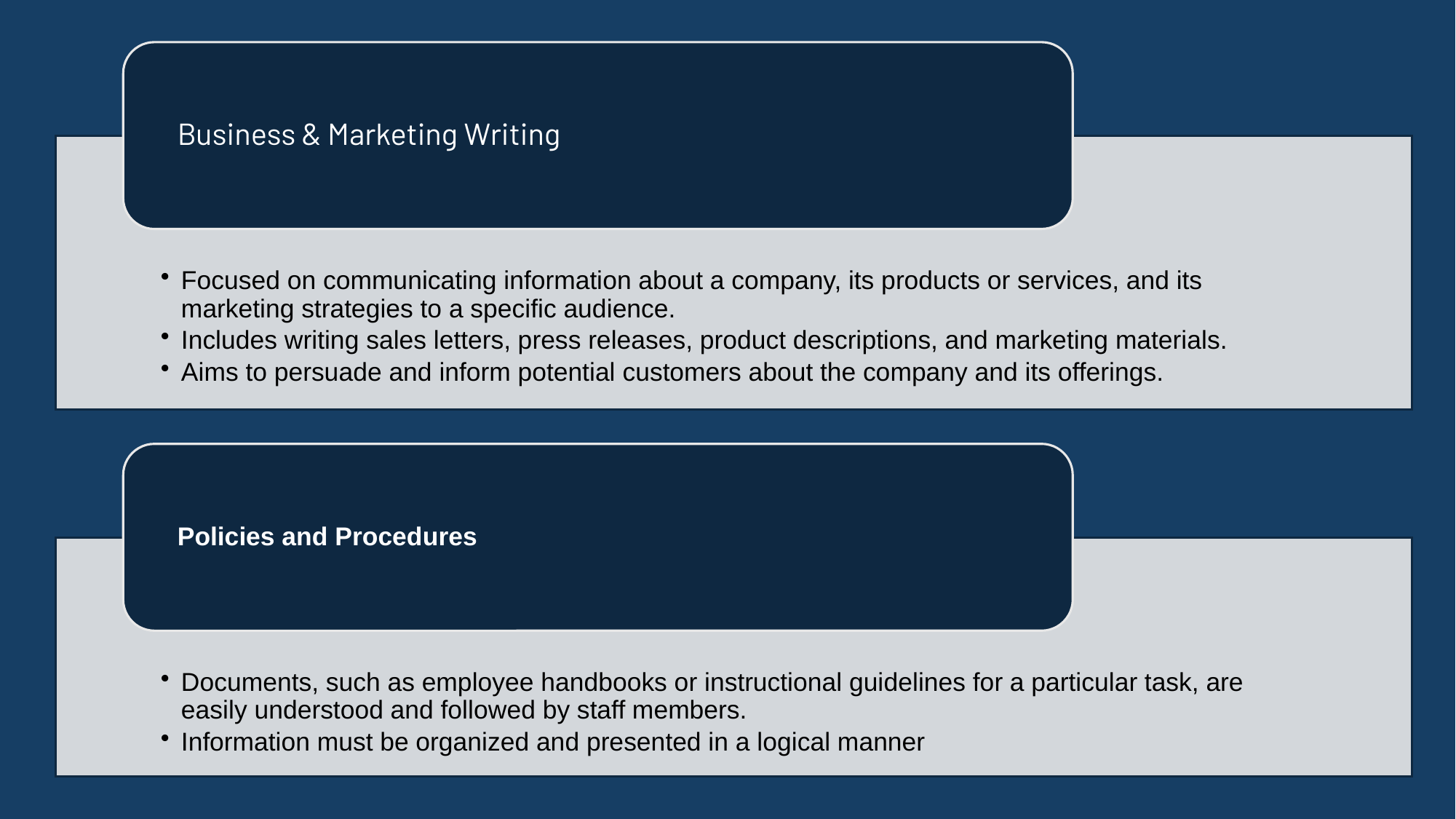

Focused on communicating information about a company, its products or services, and its marketing strategies to a specific audience.
Includes writing sales letters, press releases, product descriptions, and marketing materials.
Aims to persuade and inform potential customers about the company and its offerings.
Business & Marketing Writing
Documents, such as employee handbooks or instructional guidelines for a particular task, are easily understood and followed by staff members.
Information must be organized and presented in a logical manner
Policies and Procedures